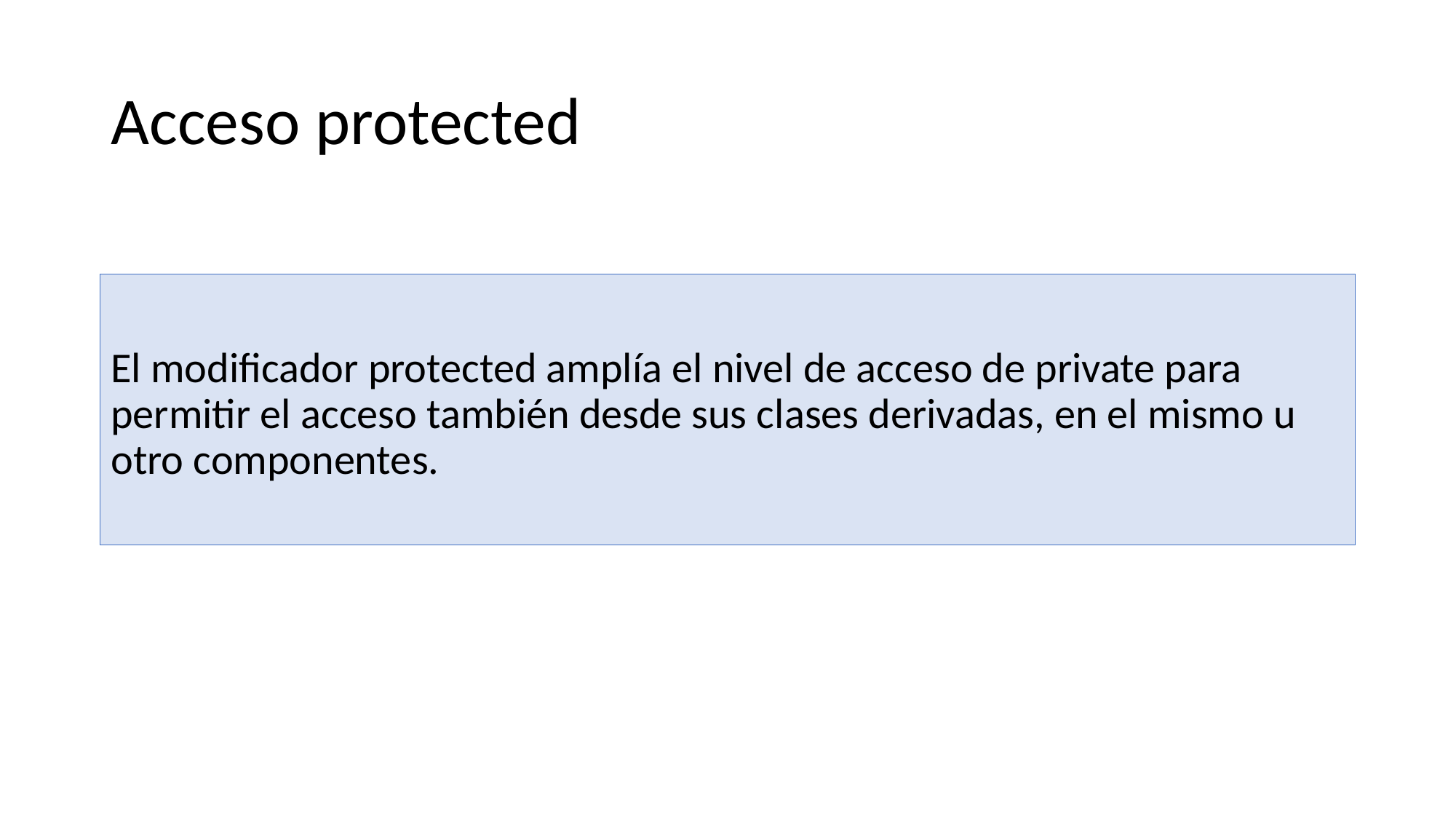

# Acceso protected

El modificador protected amplía el nivel de acceso de private para permitir el acceso también desde sus clases derivadas, en el mismo u otro componentes.